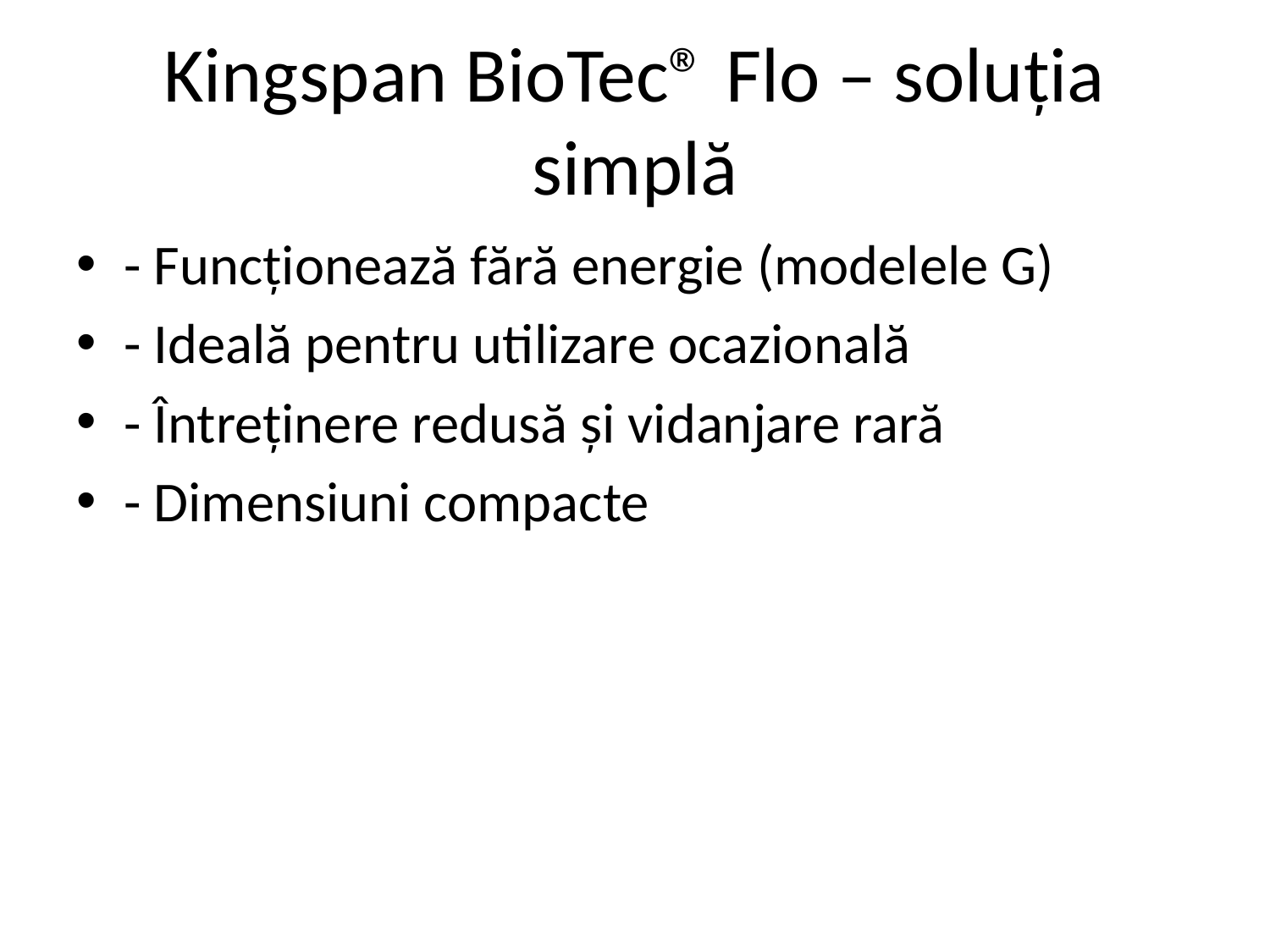

# Kingspan BioTec® Flo – soluția simplă
- Funcționează fără energie (modelele G)
- Ideală pentru utilizare ocazională
- Întreținere redusă și vidanjare rară
- Dimensiuni compacte